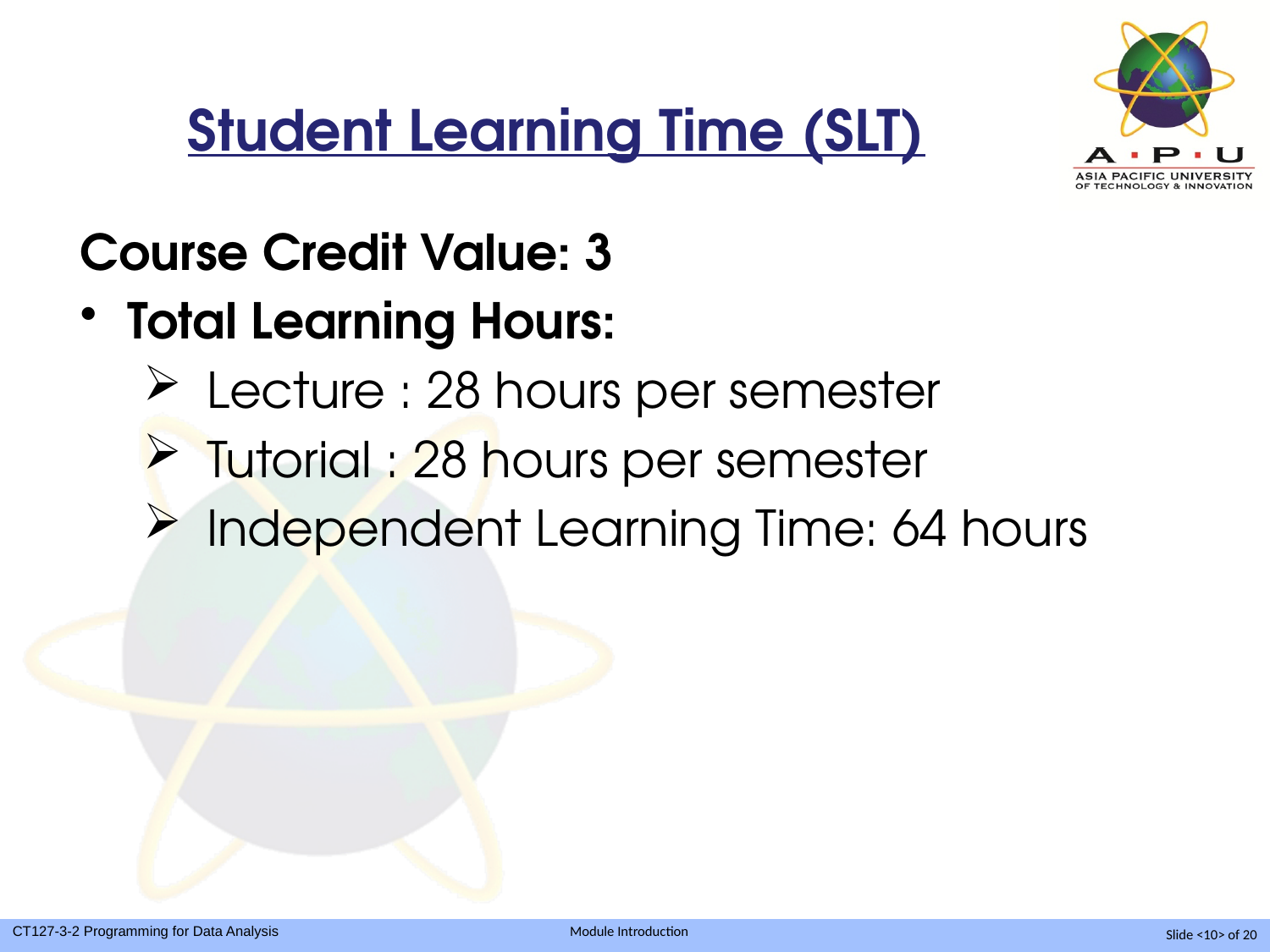

Student Learning Time (SLT)
Course Credit Value: 3
Total Learning Hours:
Lecture : 28 hours per semester
Tutorial : 28 hours per semester
Independent Learning Time: 64 hours
Slide <10> of 20